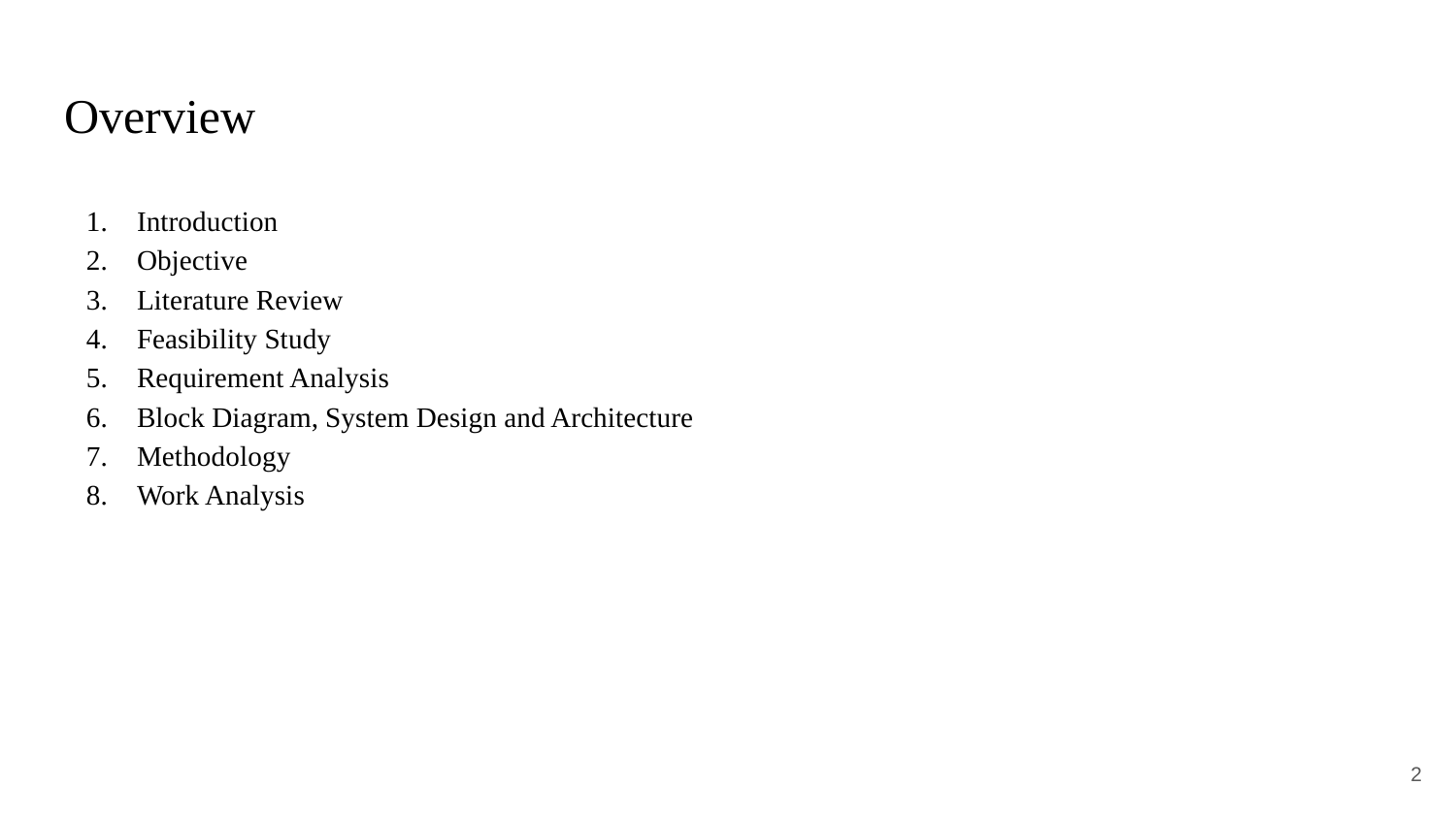

# Overview
Introduction
Objective
Literature Review
Feasibility Study
Requirement Analysis
Block Diagram, System Design and Architecture
Methodology
Work Analysis

2